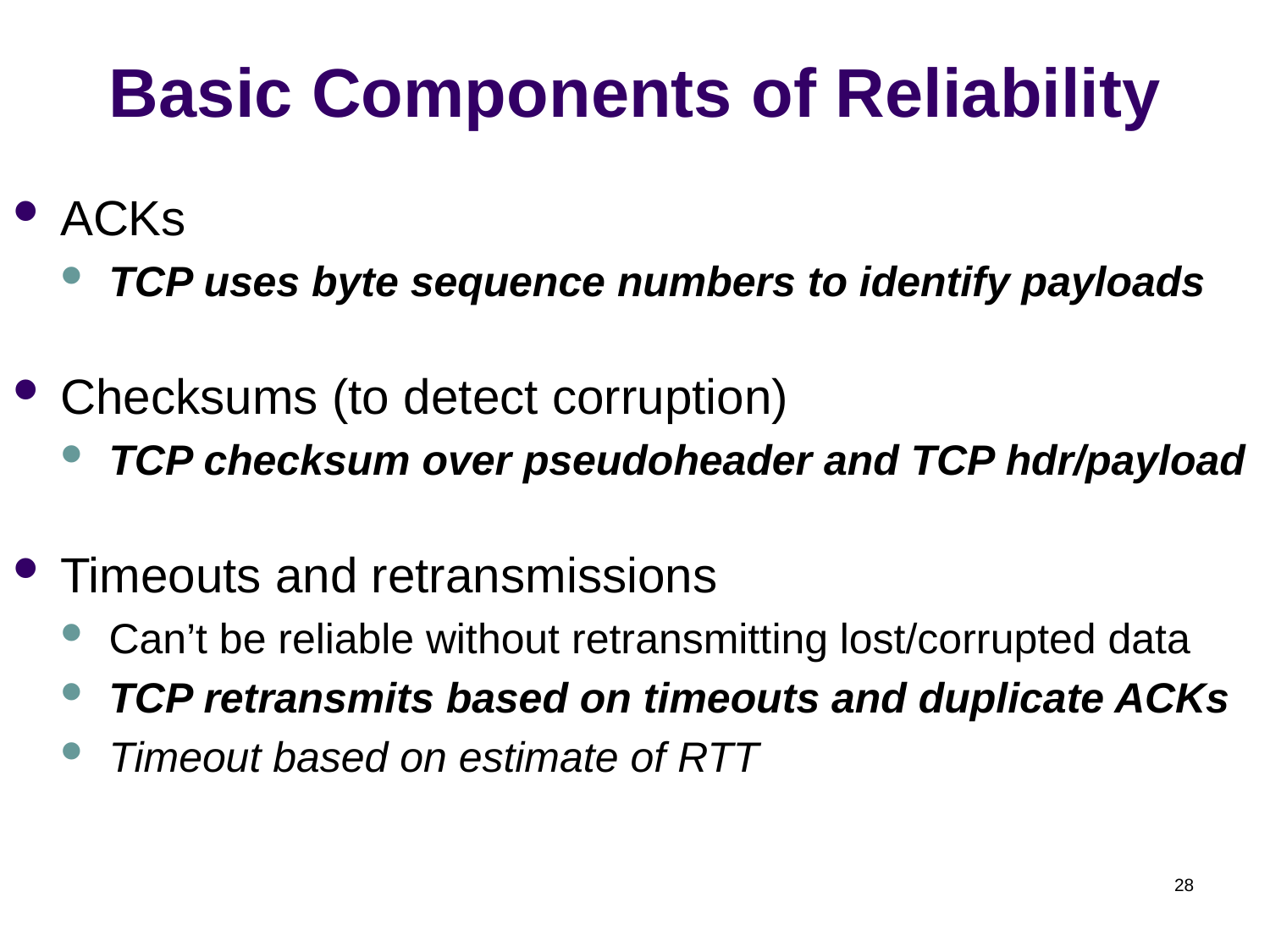

# Basic Components of Reliability
ACKs
TCP uses byte sequence numbers to identify payloads

Checksums (to detect corruption)
TCP checksum over pseudoheader and TCP hdr/payload

Timeouts and retransmissions
Can’t be reliable without retransmitting lost/corrupted data
TCP retransmits based on timeouts and duplicate ACKs
Timeout based on estimate of RTT

28